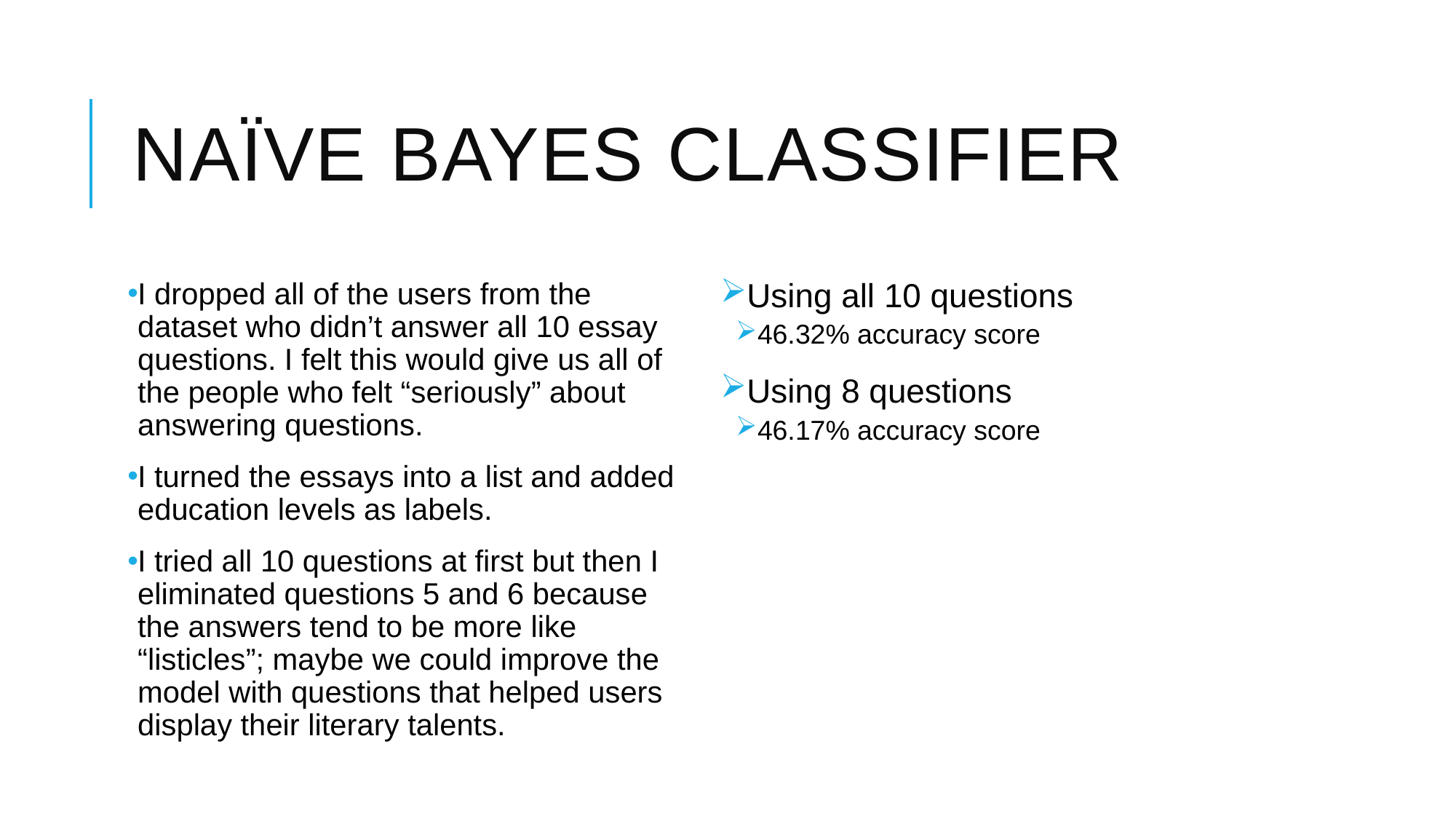

# Naïve bayes classifier
I dropped all of the users from the dataset who didn’t answer all 10 essay questions. I felt this would give us all of the people who felt “seriously” about answering questions.
I turned the essays into a list and added education levels as labels.
I tried all 10 questions at first but then I eliminated questions 5 and 6 because the answers tend to be more like “listicles”; maybe we could improve the model with questions that helped users display their literary talents.
Using all 10 questions
46.32% accuracy score
Using 8 questions
46.17% accuracy score